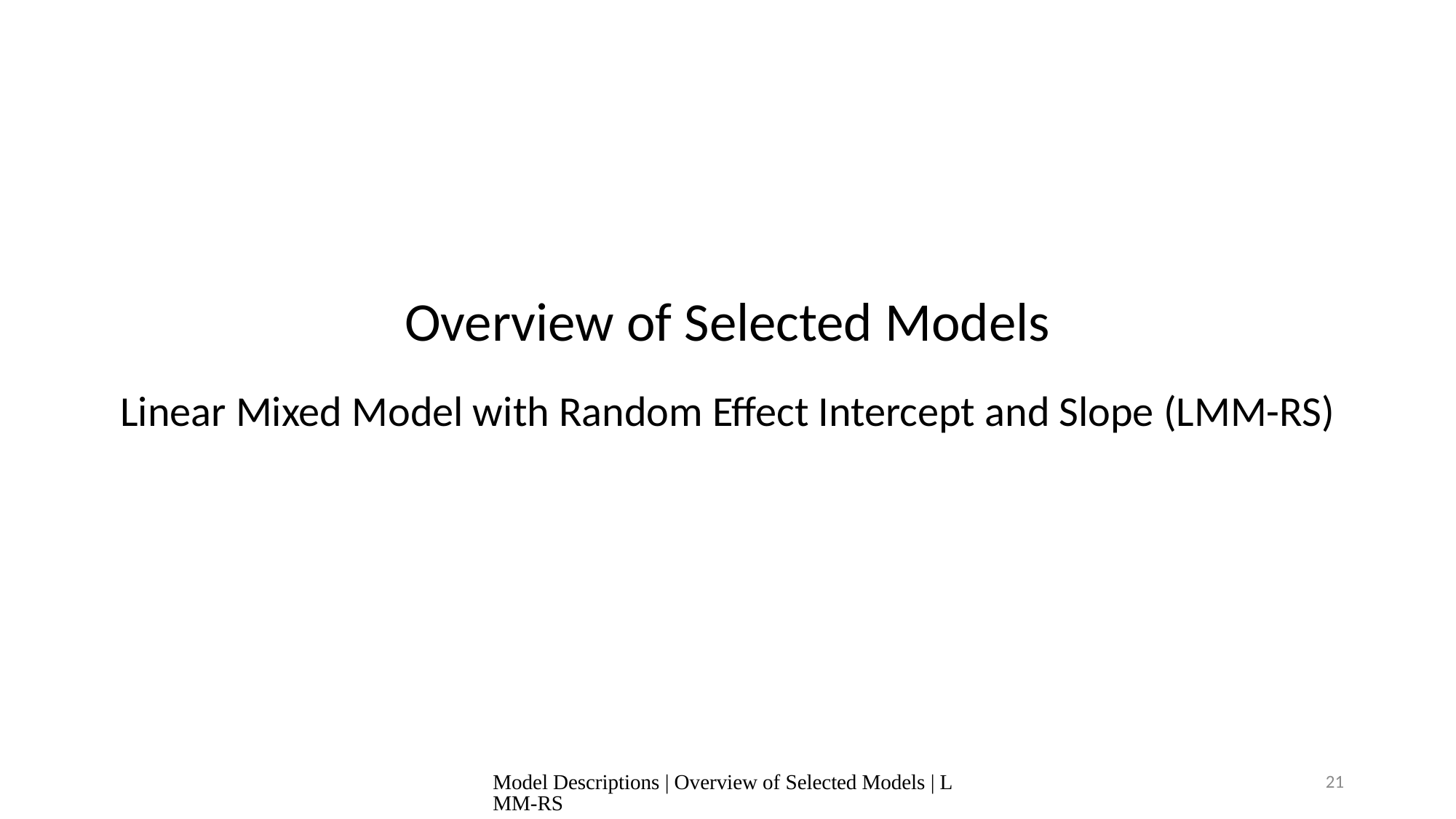

Overview of Selected Models
Linear Mixed Model with Random Effect Intercept and Slope (LMM-RS)
Model Descriptions | Overview of Selected Models | LMM-RS
21